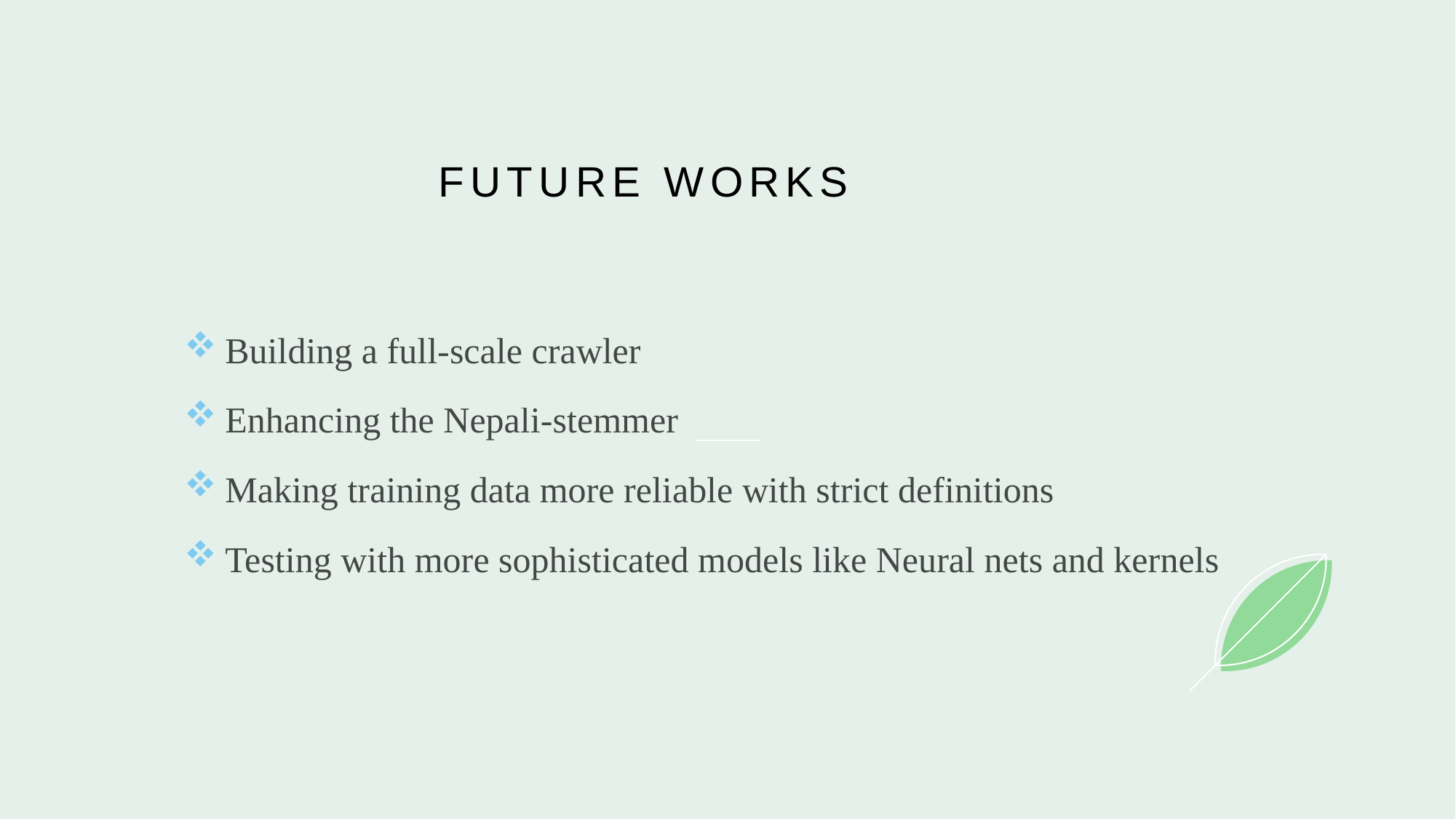

# Future Works
Building a full-scale crawler
Enhancing the Nepali-stemmer
Making training data more reliable with strict definitions
Testing with more sophisticated models like Neural nets and kernels